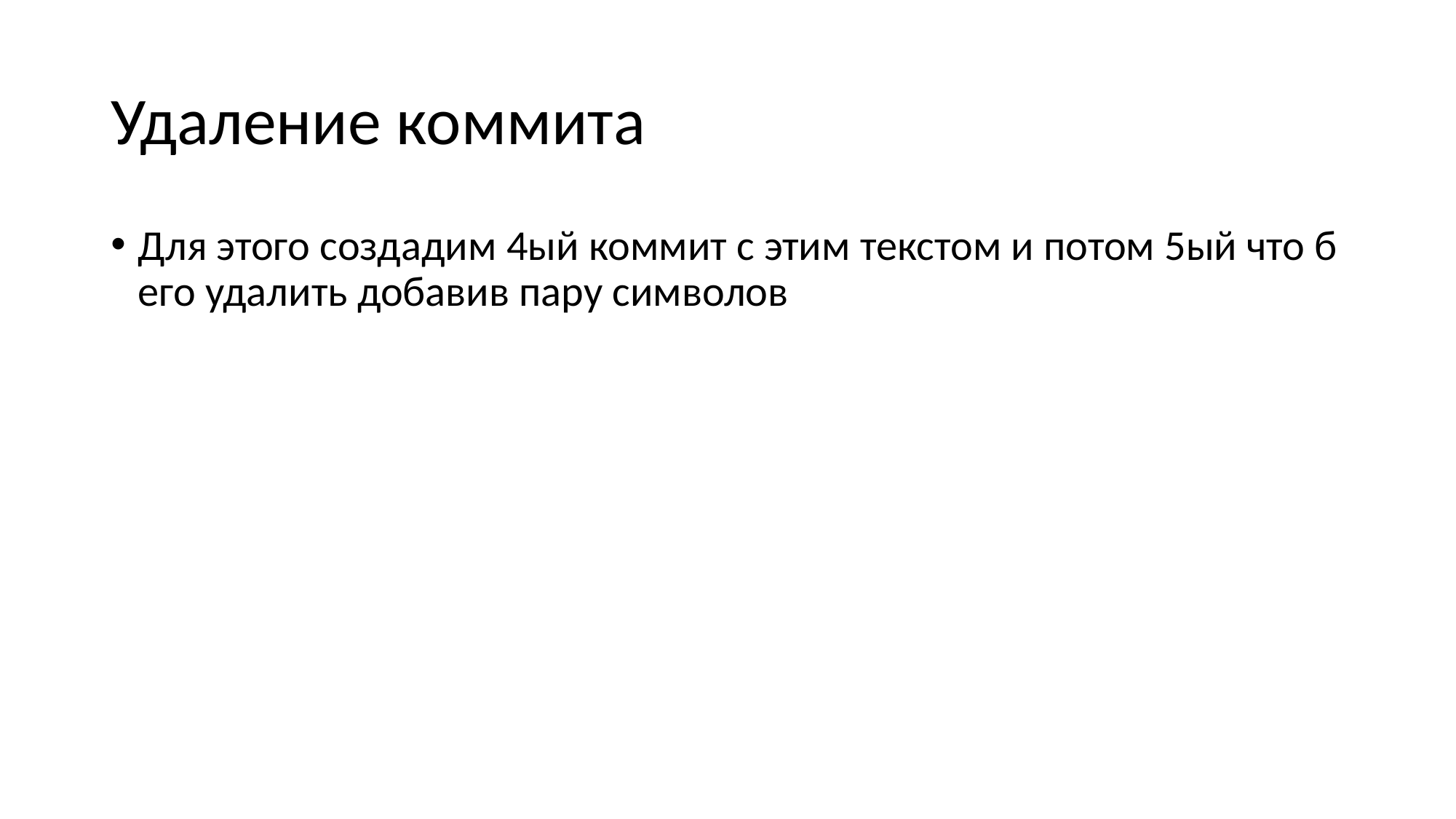

# Удаление коммита
Для этого создадим 4ый коммит с этим текстом и потом 5ый что б его удалить добавив пару символов